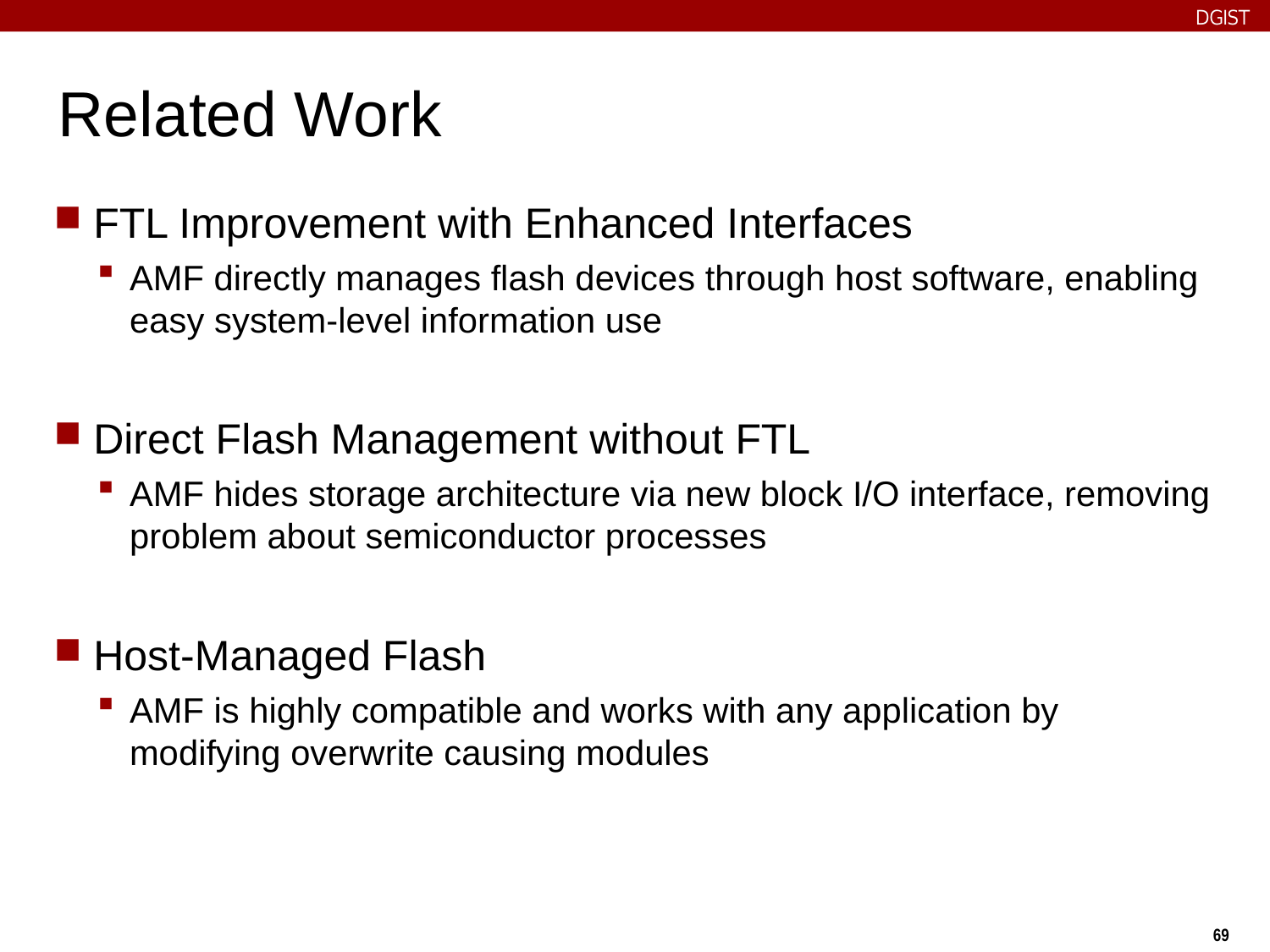

DGIST
# Related Work
FTL Improvement with Enhanced Interfaces
AMF directly manages flash devices through host software, enabling easy system-level information use

Direct Flash Management without FTL
AMF hides storage architecture via new block I/O interface, removing problem about semiconductor processes

Host-Managed Flash
AMF is highly compatible and works with any application by modifying overwrite causing modules